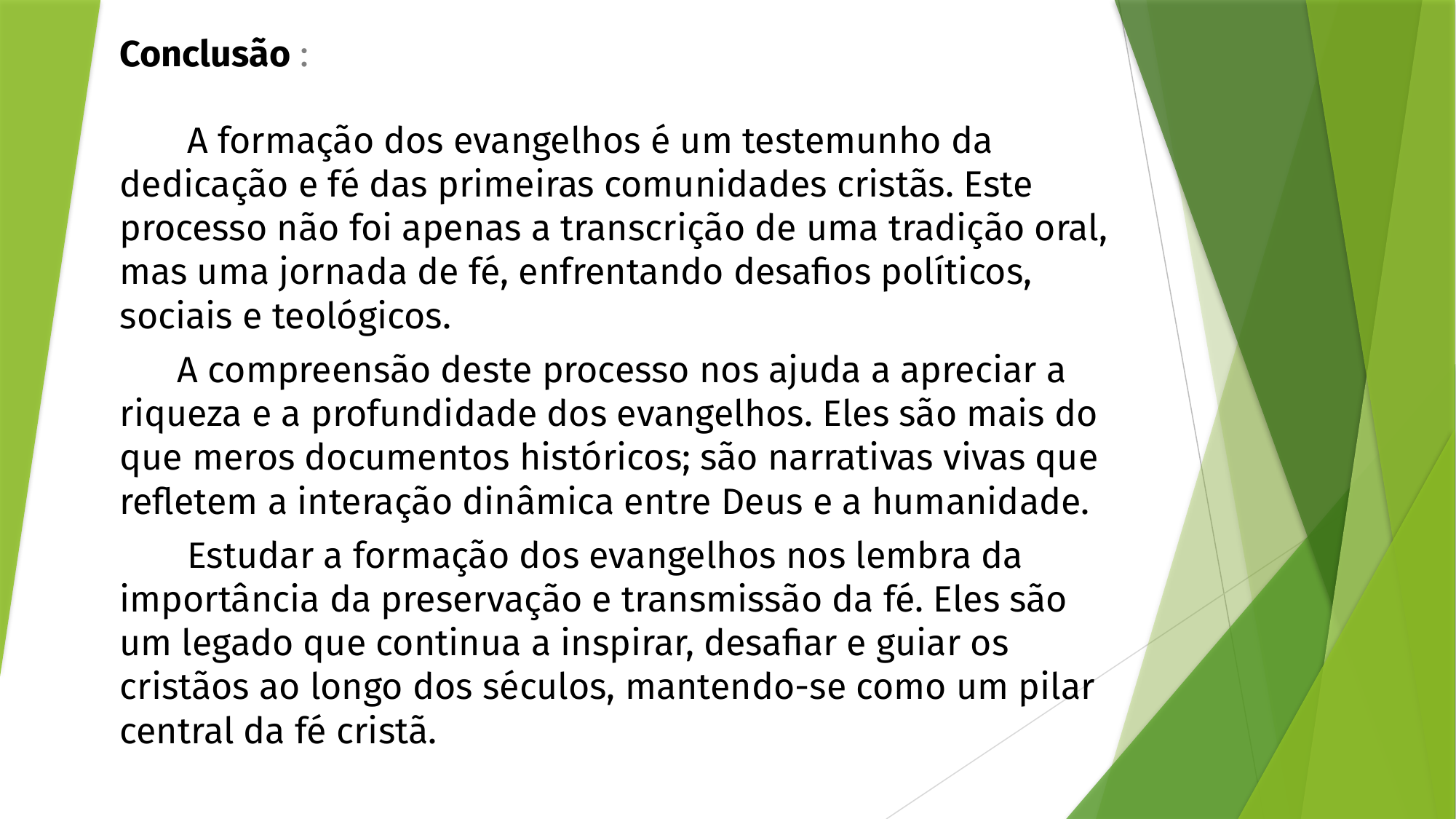

Conclusão :

       A formação dos evangelhos é um testemunho da dedicação e fé das primeiras comunidades cristãs. Este processo não foi apenas a transcrição de uma tradição oral, mas uma jornada de fé, enfrentando desafios políticos, sociais e teológicos.
      A compreensão deste processo nos ajuda a apreciar a riqueza e a profundidade dos evangelhos. Eles são mais do que meros documentos históricos; são narrativas vivas que refletem a interação dinâmica entre Deus e a humanidade.
       Estudar a formação dos evangelhos nos lembra da importância da preservação e transmissão da fé. Eles são um legado que continua a inspirar, desafiar e guiar os cristãos ao longo dos séculos, mantendo-se como um pilar central da fé cristã.